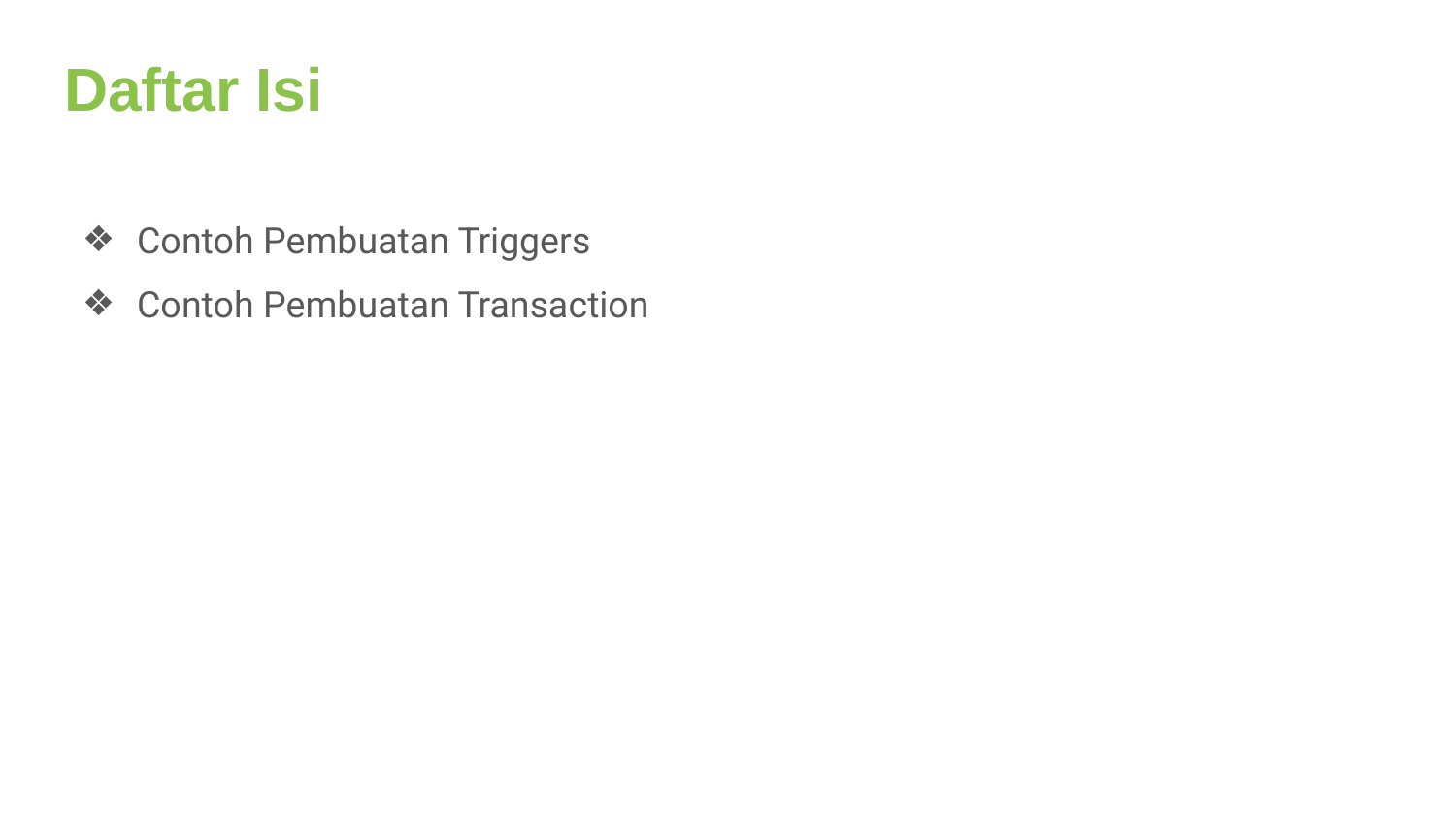

# Daftar Isi

Contoh Pembuatan Triggers
Contoh Pembuatan Transaction